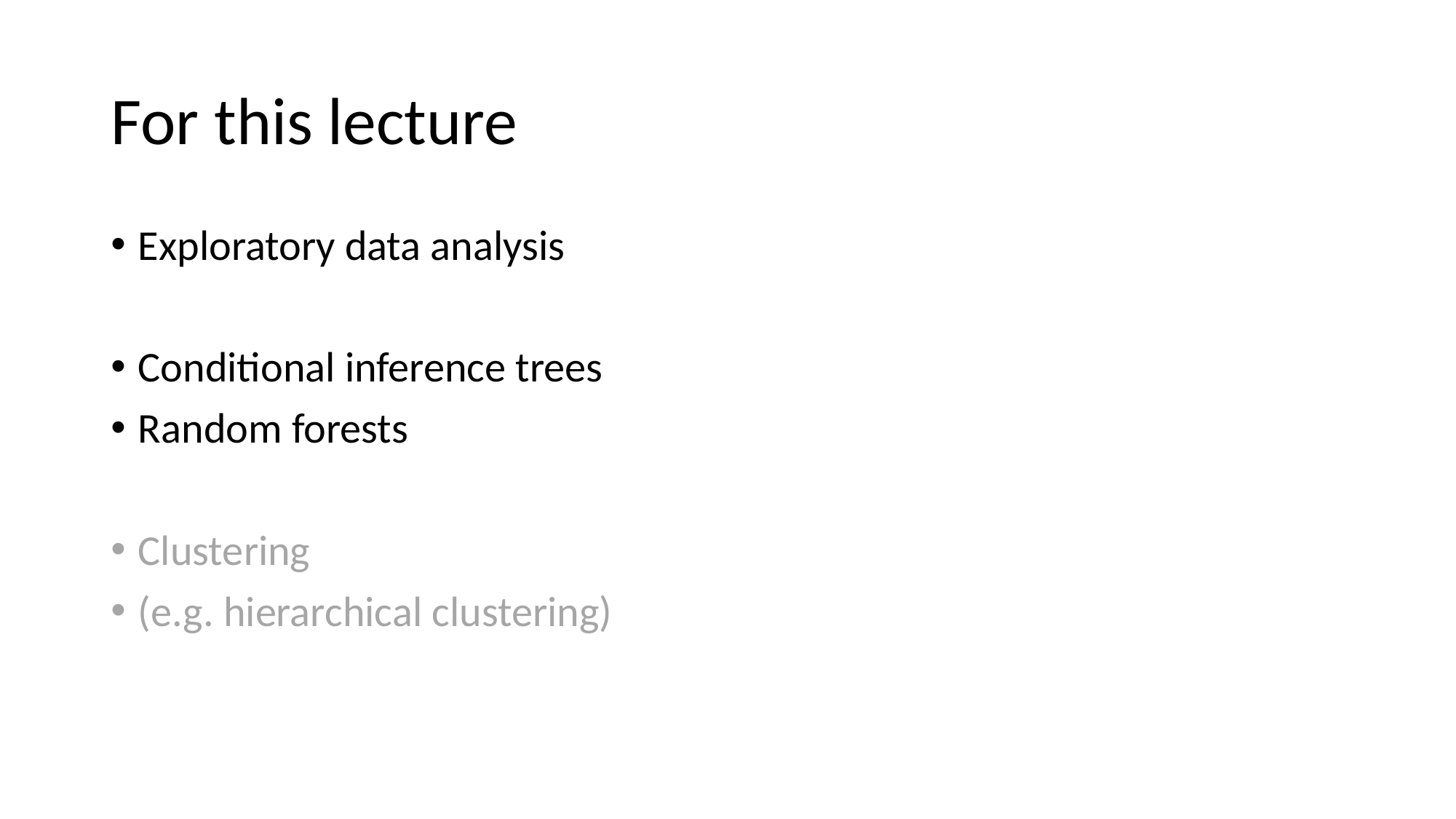

# For this lecture
Exploratory data analysis

Conditional inference trees
Random forests

Clustering
(e.g. hierarchical clustering)